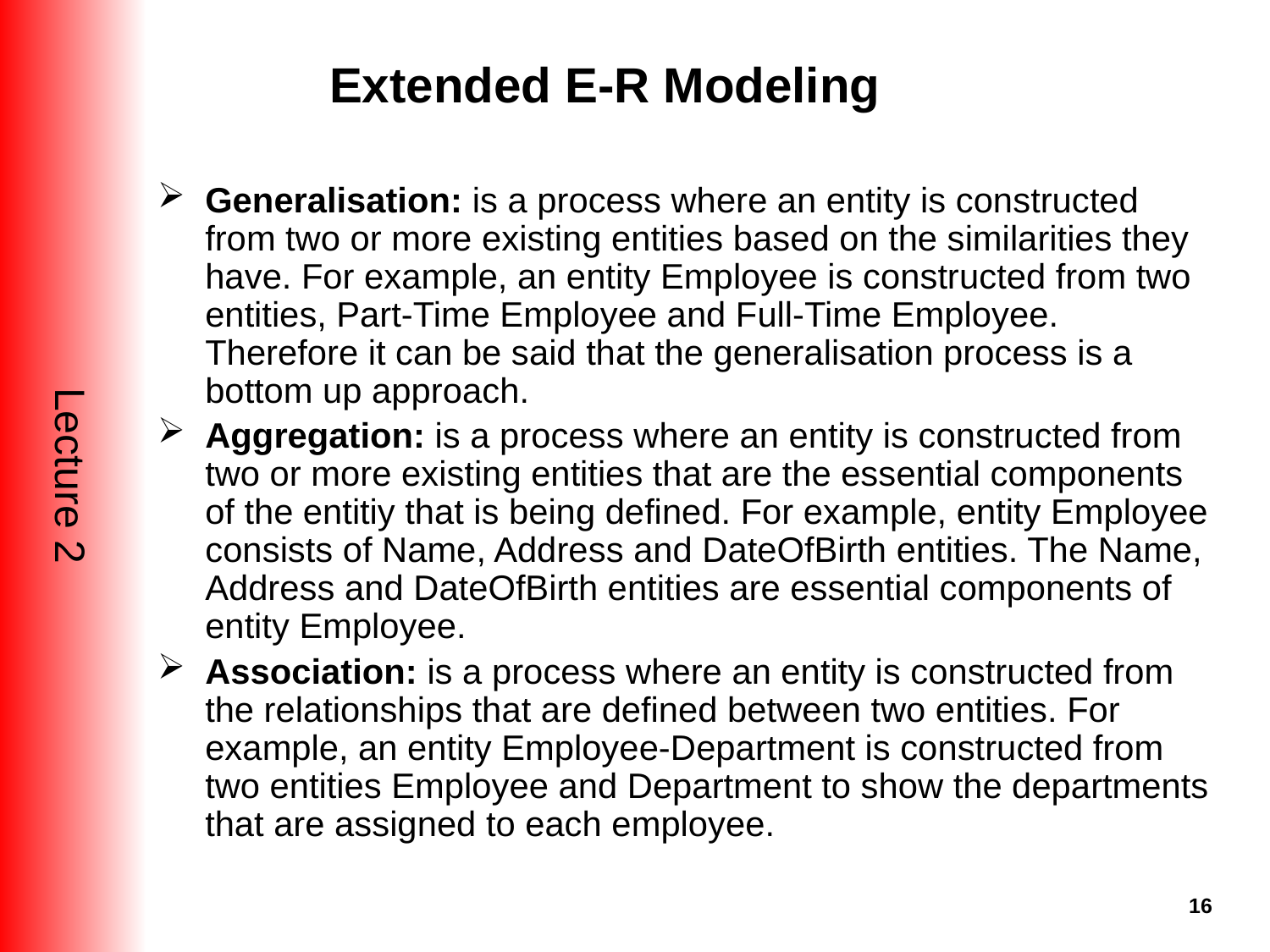

# Extended E-R Modeling
Generalisation: is a process where an entity is constructed from two or more existing entities based on the similarities they have. For example, an entity Employee is constructed from two entities, Part-Time Employee and Full-Time Employee. Therefore it can be said that the generalisation process is a bottom up approach.
Aggregation: is a process where an entity is constructed from two or more existing entities that are the essential components of the entitiy that is being defined. For example, entity Employee consists of Name, Address and DateOfBirth entities. The Name, Address and DateOfBirth entities are essential components of entity Employee.
Association: is a process where an entity is constructed from the relationships that are defined between two entities. For example, an entity Employee-Department is constructed from two entities Employee and Department to show the departments that are assigned to each employee.